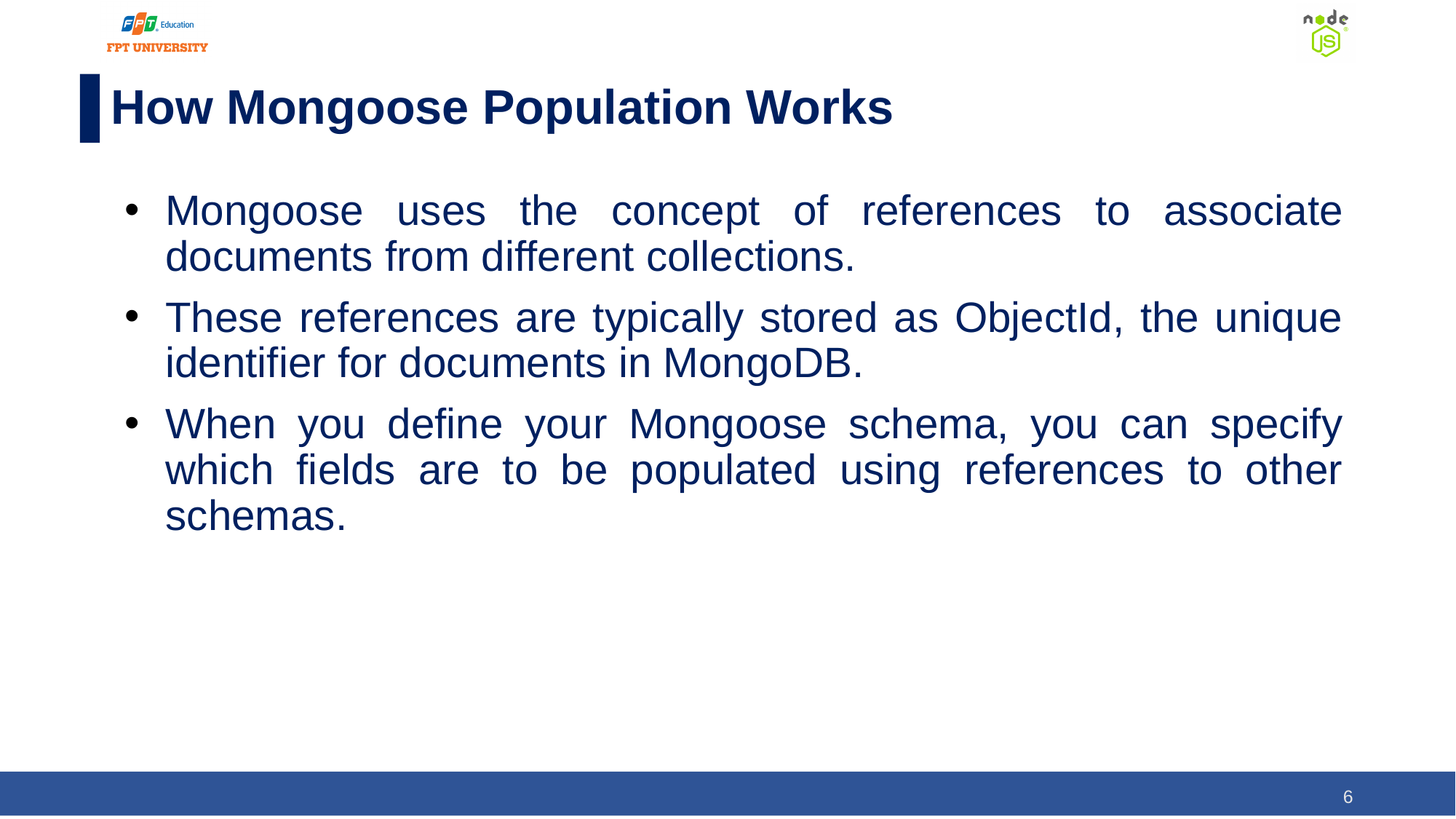

# How Mongoose Population Works
Mongoose uses the concept of references to associate documents from different collections.
These references are typically stored as ObjectId, the unique identifier for documents in MongoDB.
When you define your Mongoose schema, you can specify which fields are to be populated using references to other schemas.
6